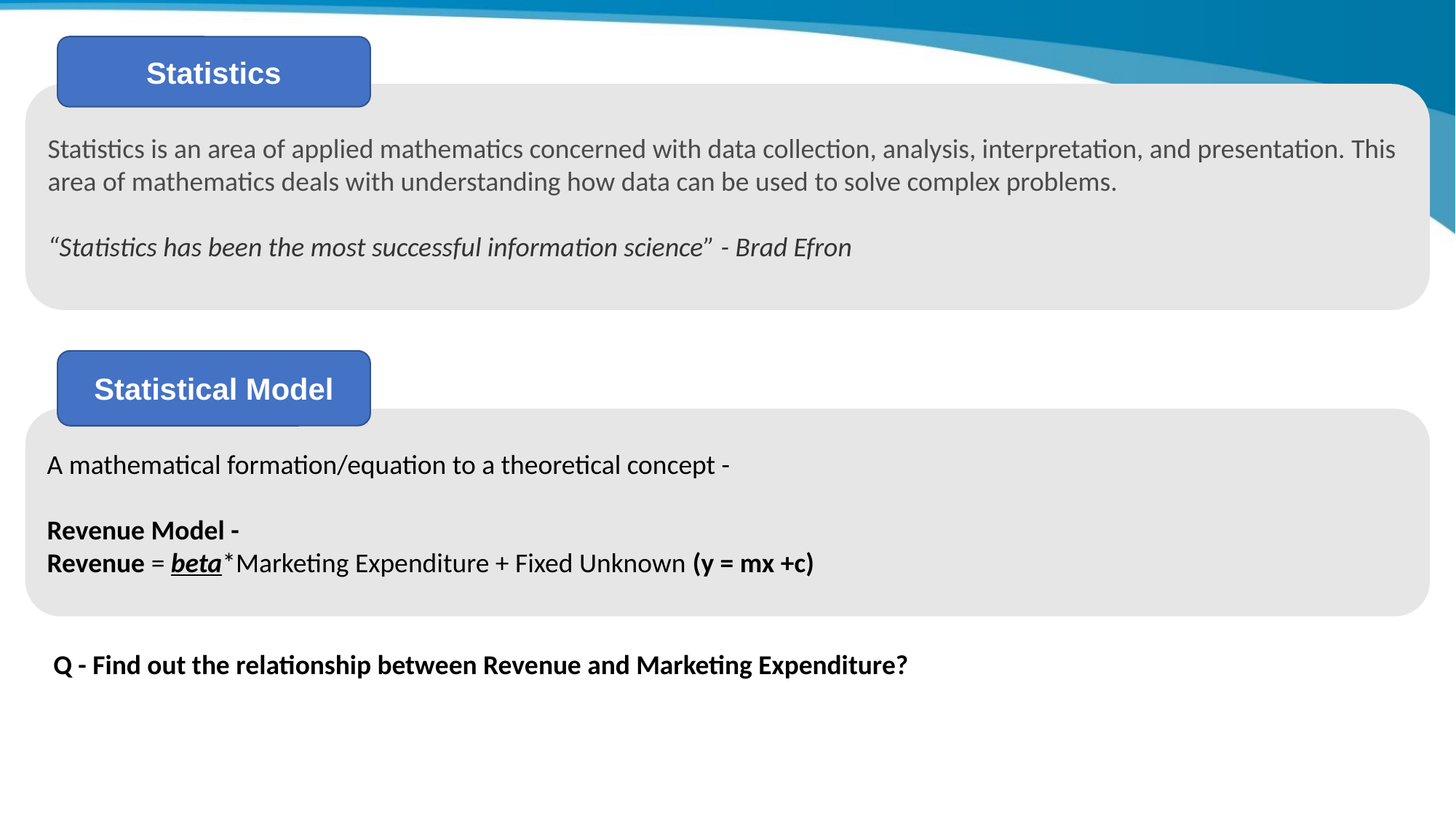

Statistics
Statistics is an area of applied mathematics concerned with data collection, analysis, interpretation, and presentation. This area of mathematics deals with understanding how data can be used to solve complex problems.

“Statistics has been the most successful information science” - Brad Efron
Statistical Model

A mathematical formation/equation to a theoretical concept -

Revenue Model -
Revenue = beta*Marketing Expenditure + Fixed Unknown (y = mx +c)

Q - Find out the relationship between Revenue and Marketing Expenditure?